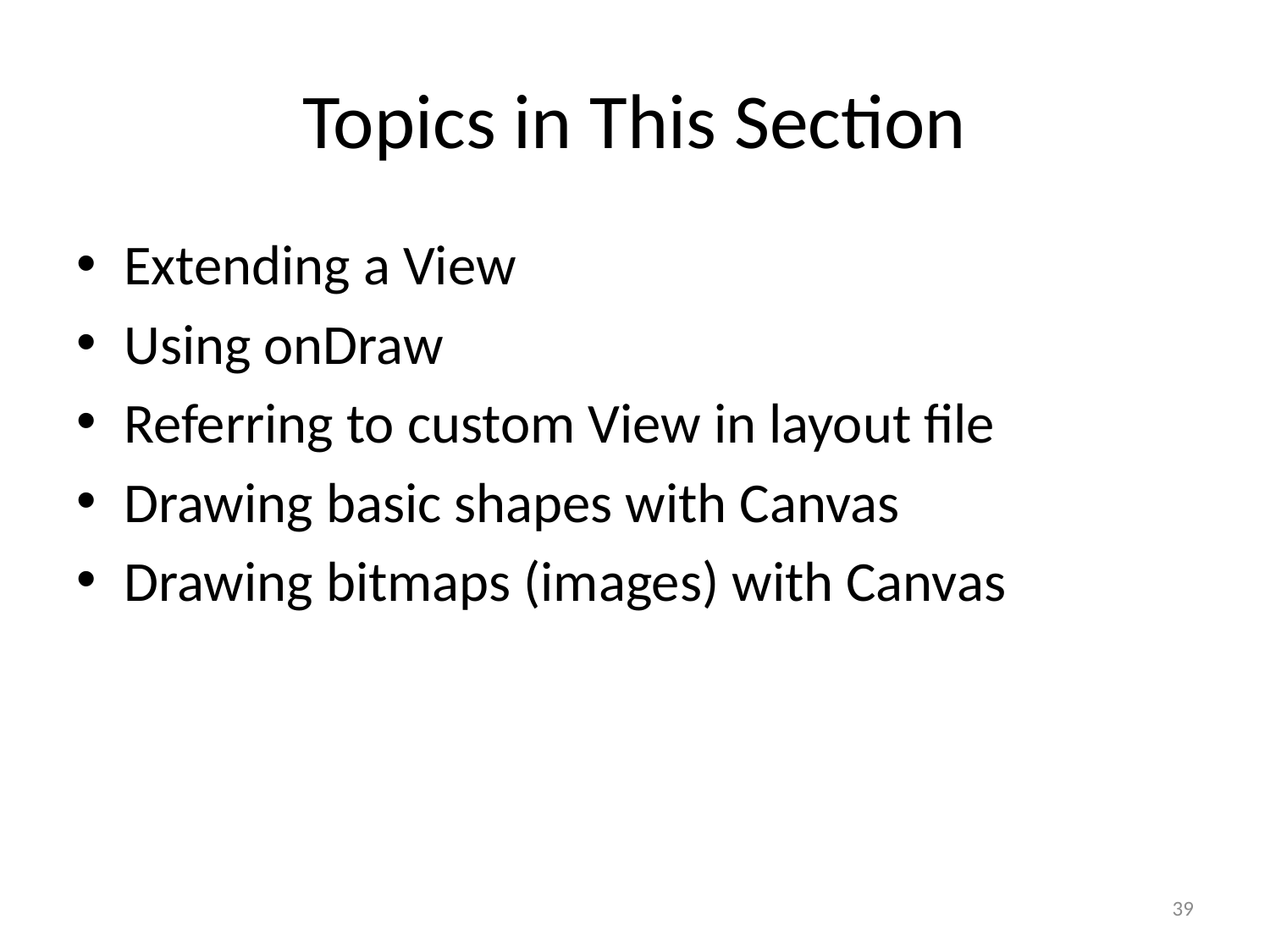

# Topics in This Section
Extending a View
Using onDraw
Referring to custom View in layout file
Drawing basic shapes with Canvas
Drawing bitmaps (images) with Canvas
39